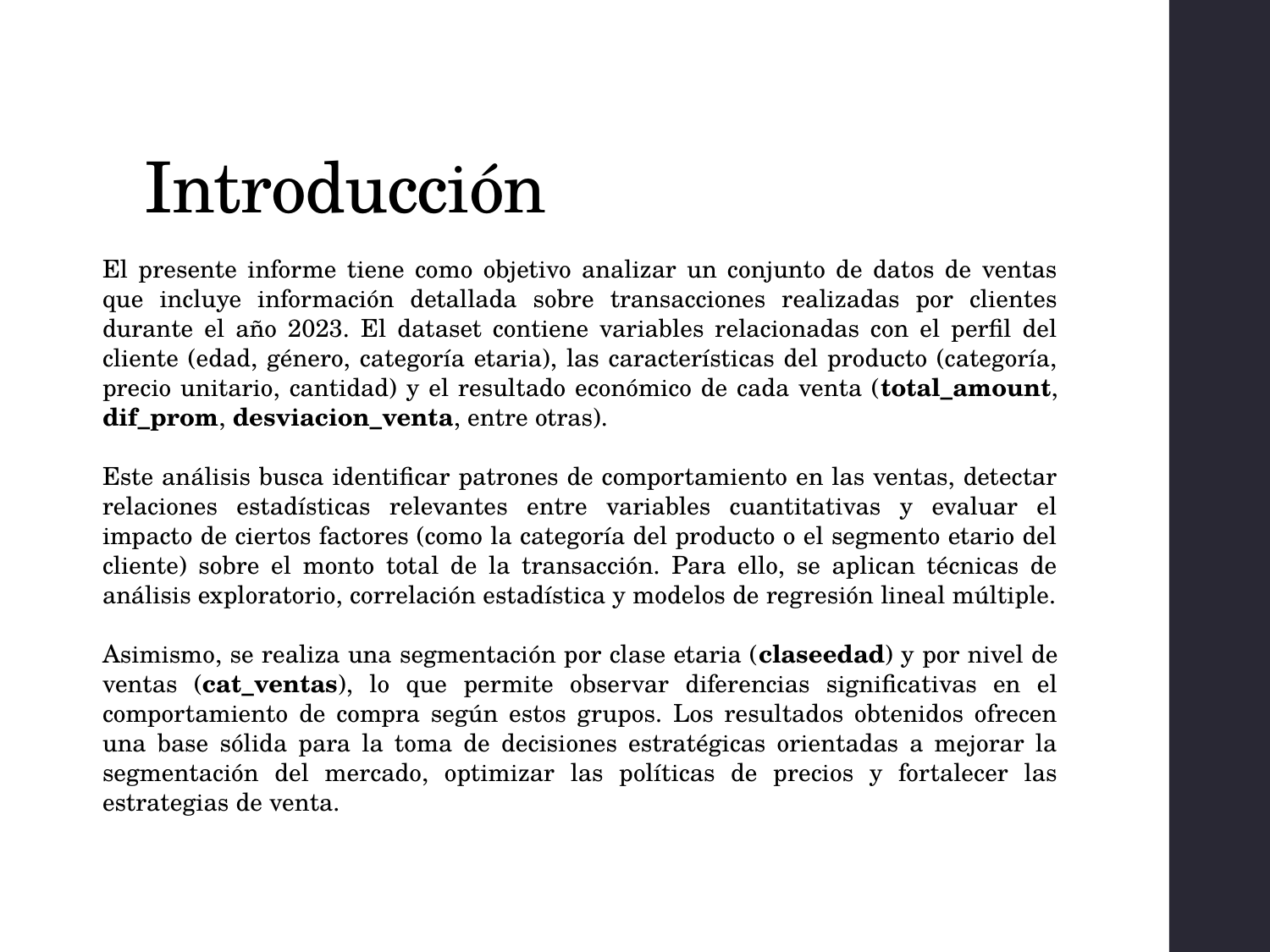

# Introducción
El presente informe tiene como objetivo analizar un conjunto de datos de ventas que incluye información detallada sobre transacciones realizadas por clientes durante el año 2023. El dataset contiene variables relacionadas con el perfil del cliente (edad, género, categoría etaria), las características del producto (categoría, precio unitario, cantidad) y el resultado económico de cada venta (total_amount, dif_prom, desviacion_venta, entre otras).

Este análisis busca identificar patrones de comportamiento en las ventas, detectar relaciones estadísticas relevantes entre variables cuantitativas y evaluar el impacto de ciertos factores (como la categoría del producto o el segmento etario del cliente) sobre el monto total de la transacción. Para ello, se aplican técnicas de análisis exploratorio, correlación estadística y modelos de regresión lineal múltiple.

Asimismo, se realiza una segmentación por clase etaria (claseedad) y por nivel de ventas (cat_ventas), lo que permite observar diferencias significativas en el comportamiento de compra según estos grupos. Los resultados obtenidos ofrecen una base sólida para la toma de decisiones estratégicas orientadas a mejorar la segmentación del mercado, optimizar las políticas de precios y fortalecer las estrategias de venta.